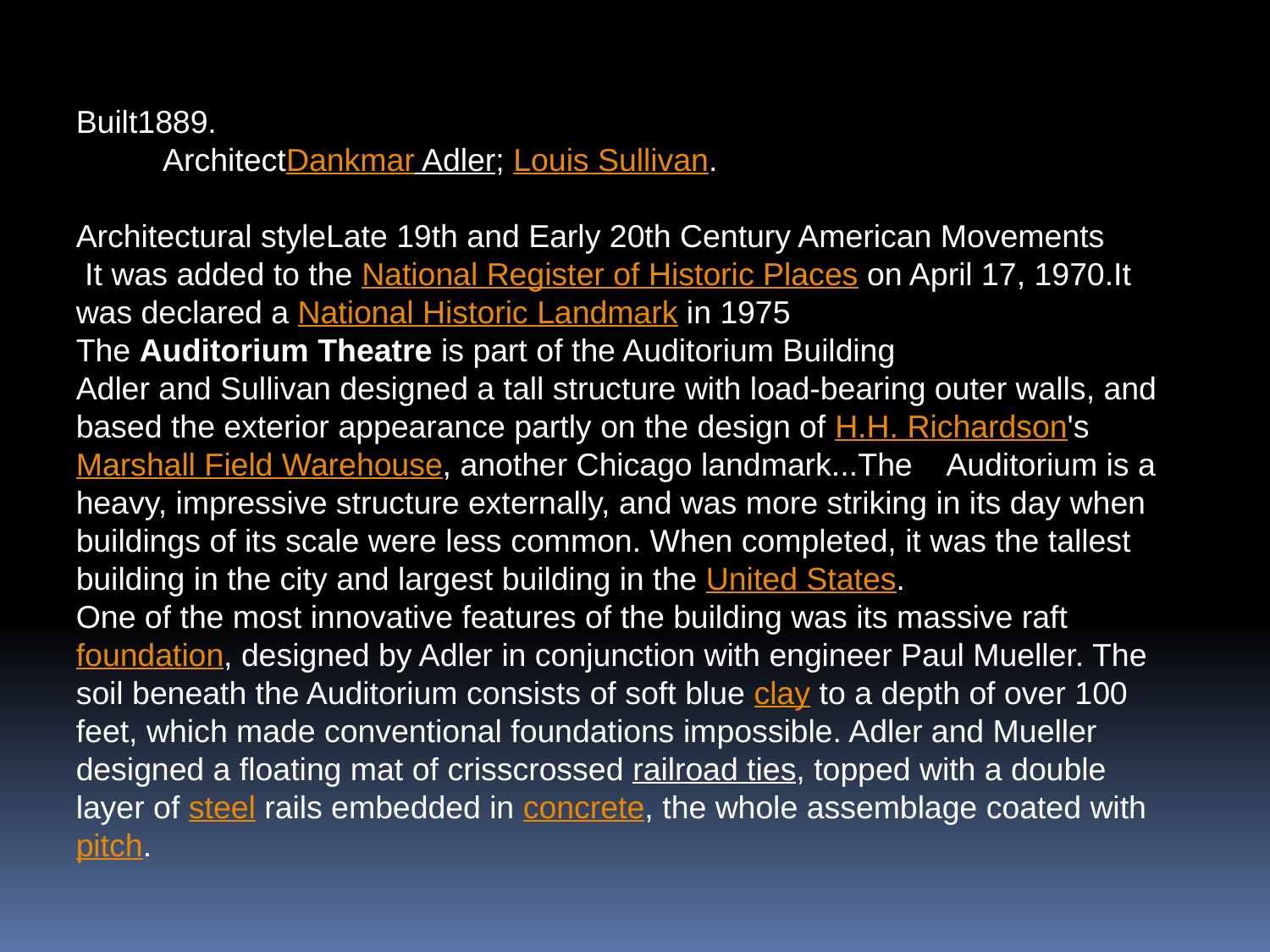

Built1889.                                                                                                                       ArchitectDankmar Adler; Louis Sullivan.
Architectural styleLate 19th and Early 20th Century American Movements
 It was added to the National Register of Historic Places on April 17, 1970.It was declared a National Historic Landmark in 1975
The Auditorium Theatre is part of the Auditorium Building
Adler and Sullivan designed a tall structure with load-bearing outer walls, and based the exterior appearance partly on the design of H.H. Richardson's Marshall Field Warehouse, another Chicago landmark...The    Auditorium is a heavy, impressive structure externally, and was more striking in its day when buildings of its scale were less common. When completed, it was the tallest building in the city and largest building in the United States.
One of the most innovative features of the building was its massive raft foundation, designed by Adler in conjunction with engineer Paul Mueller. The soil beneath the Auditorium consists of soft blue clay to a depth of over 100 feet, which made conventional foundations impossible. Adler and Mueller designed a floating mat of crisscrossed railroad ties, topped with a double layer of steel rails embedded in concrete, the whole assemblage coated with pitch.